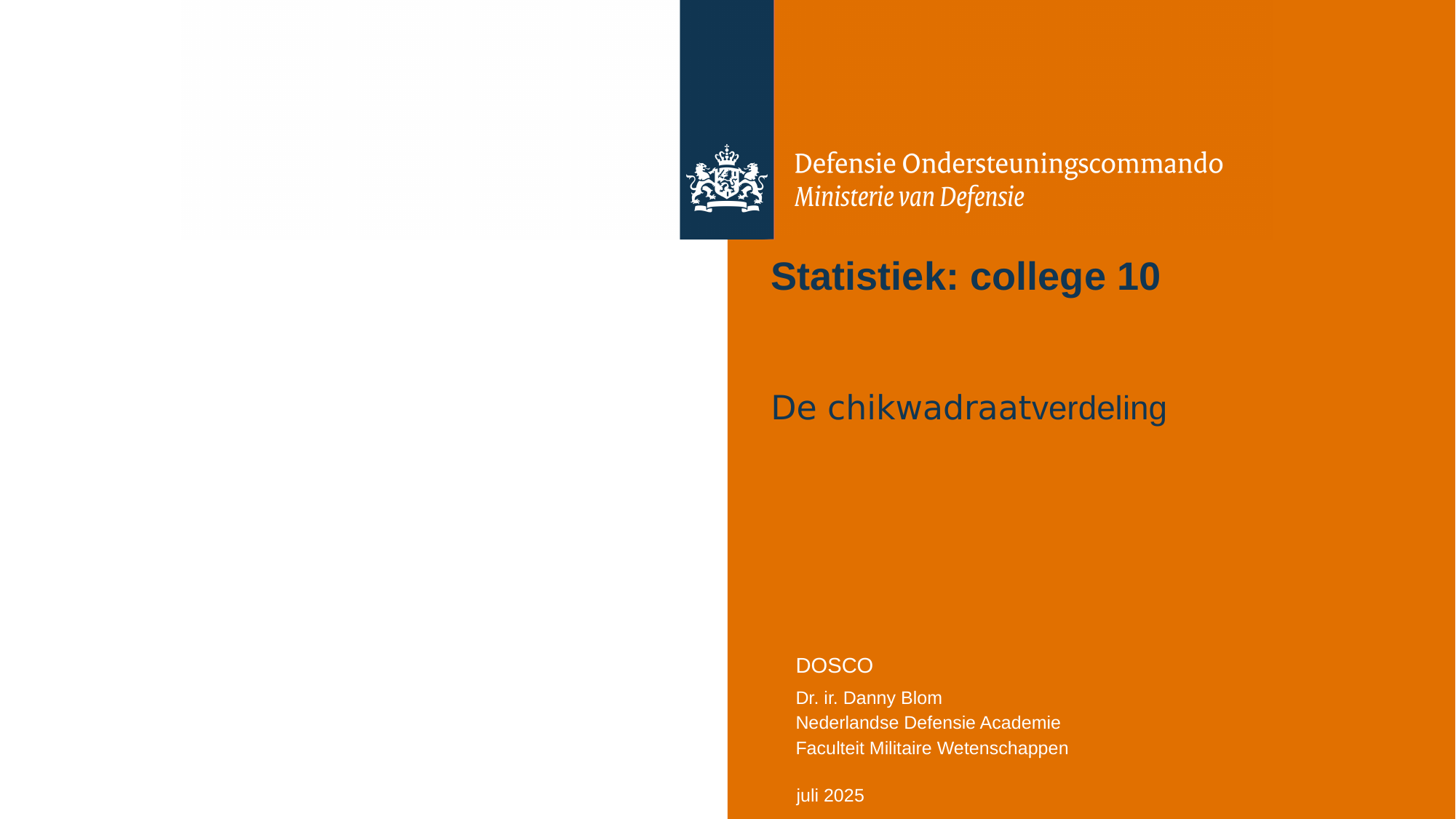

# Statistiek: college 10
De chikwadraatverdeling
juli 2025